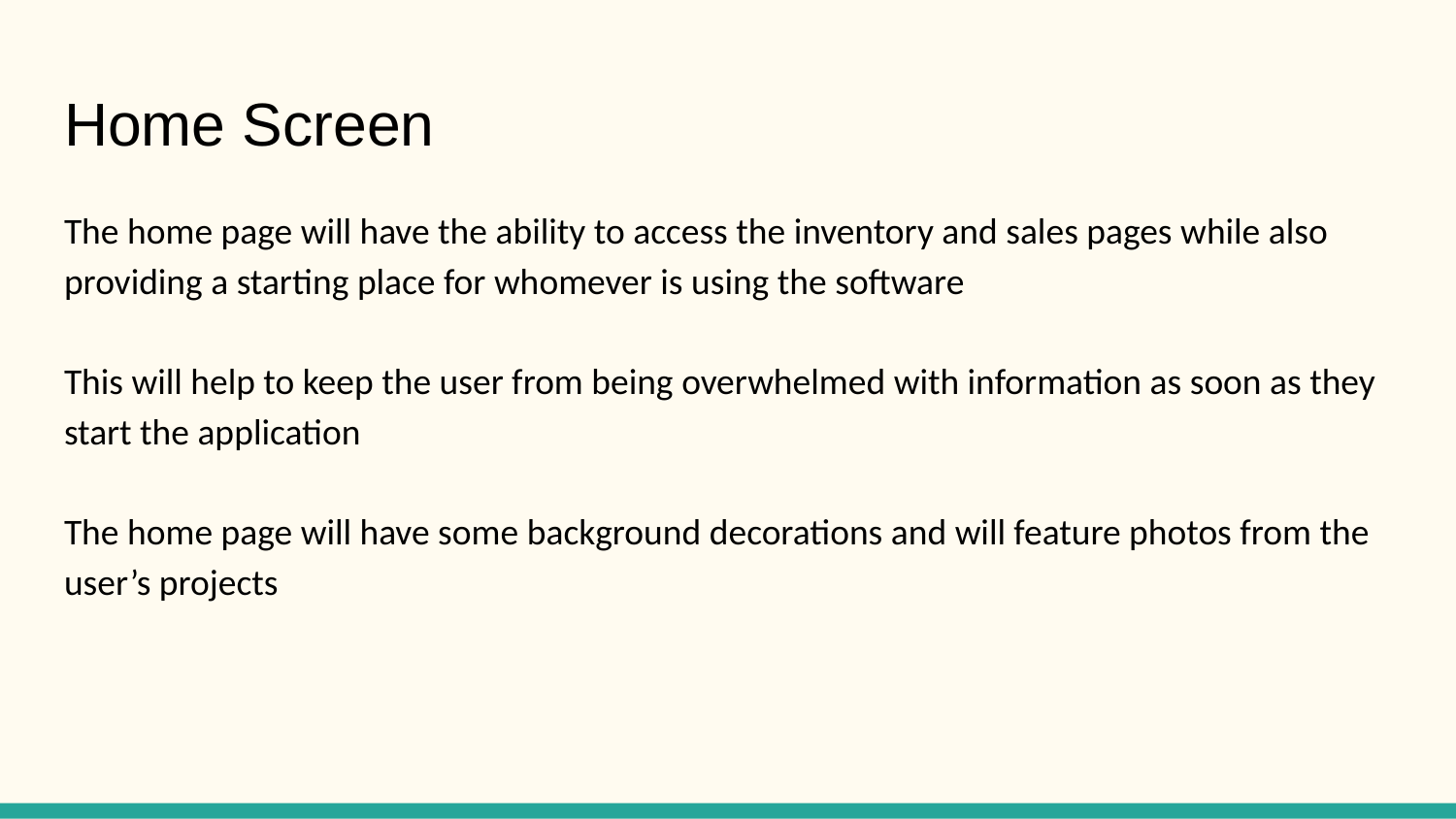

# Home Screen
The home page will have the ability to access the inventory and sales pages while also providing a starting place for whomever is using the software

This will help to keep the user from being overwhelmed with information as soon as they start the application

The home page will have some background decorations and will feature photos from the user’s projects